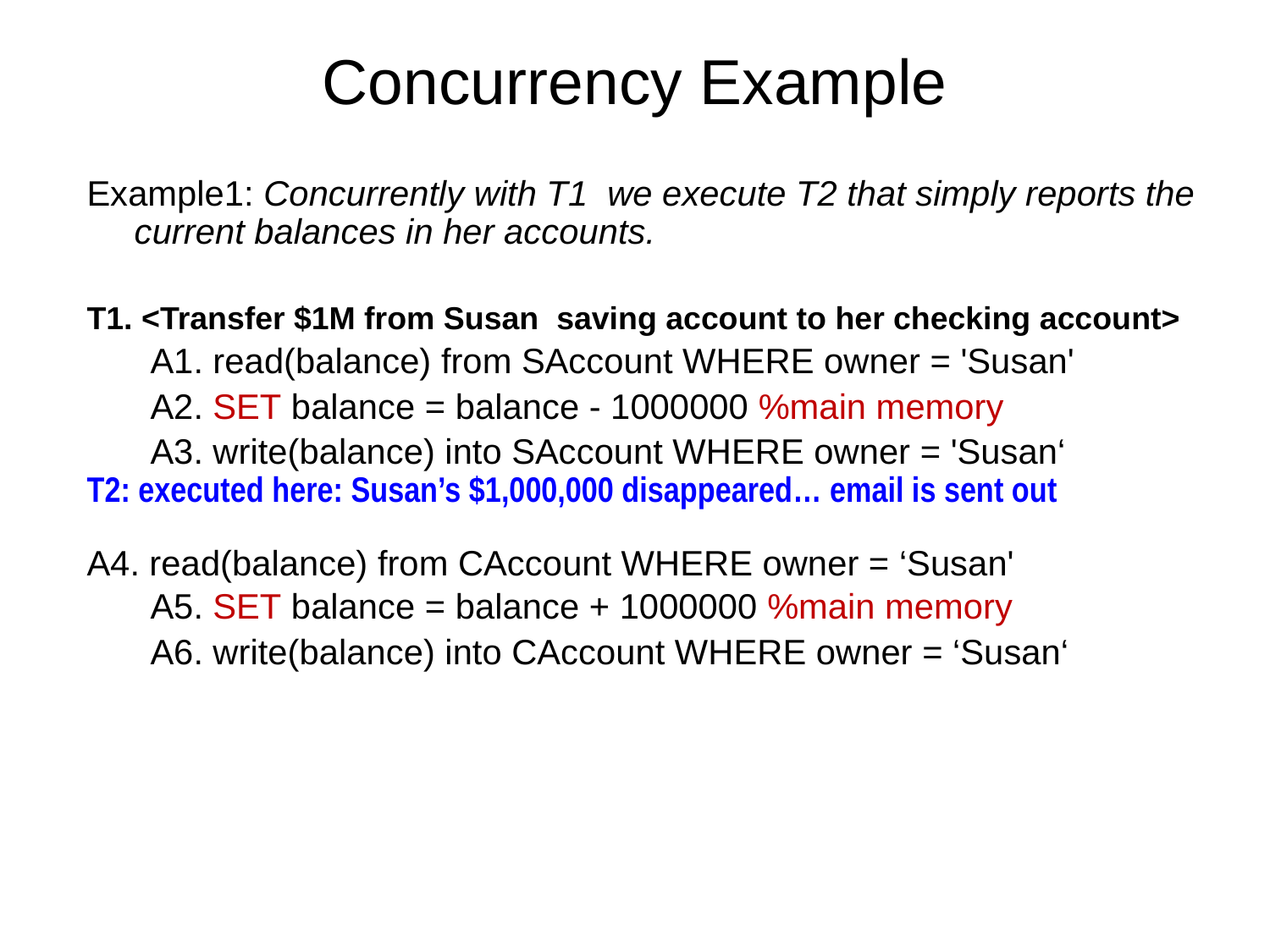

# Concurrency Example
Example1: Concurrently with T1  we execute T2 that simply reports the current balances in her accounts.

T1. <Transfer $1M from Susan  saving account to her checking account>
A1. read(balance) from SAccount WHERE owner = 'Susan'
A2. SET balance = balance - 1000000 %main memory
A3. write(balance) into SAccount WHERE owner = 'Susan‘
T2: executed here: Susan’s $1,000,000 disappeared… email is sent out

A4. read(balance) from CAccount WHERE owner = ‘Susan'
A5. SET balance = balance + 1000000 %main memory
A6. write(balance) into CAccount WHERE owner = ‘Susan‘